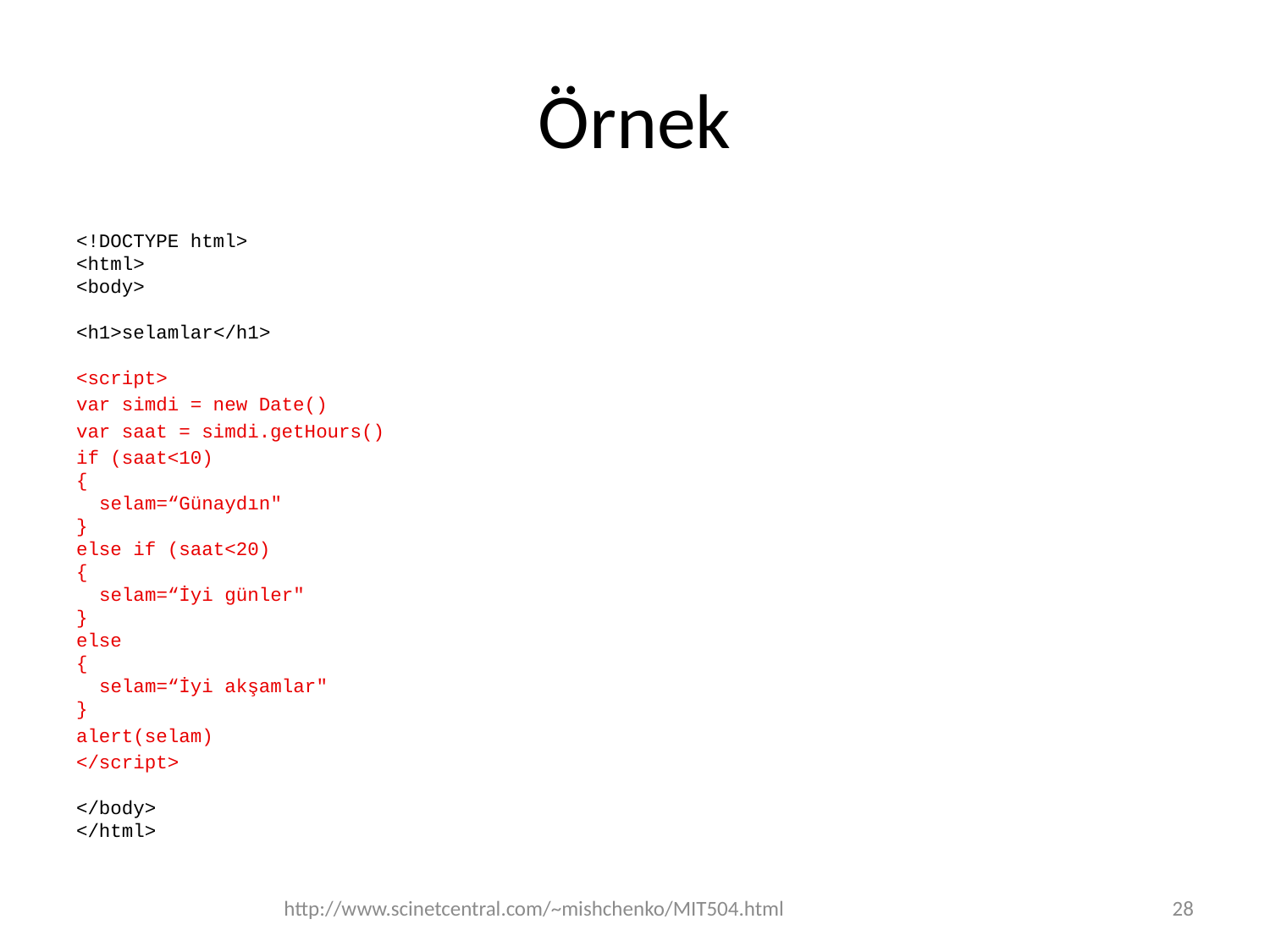

# Örnek
<!DOCTYPE html>
<html>
<body>
<h1>selamlar</h1>
<script>
var simdi = new Date()
var saat = simdi.getHours()
if (saat<10)
{
  selam=“Günaydın"
}
else if (saat<20)
{
  selam=“İyi günler"
}
else
{
  selam=“İyi akşamlar"
}
alert(selam)
</script>
</body>
</html>
http://www.scinetcentral.com/~mishchenko/MIT504.html
28